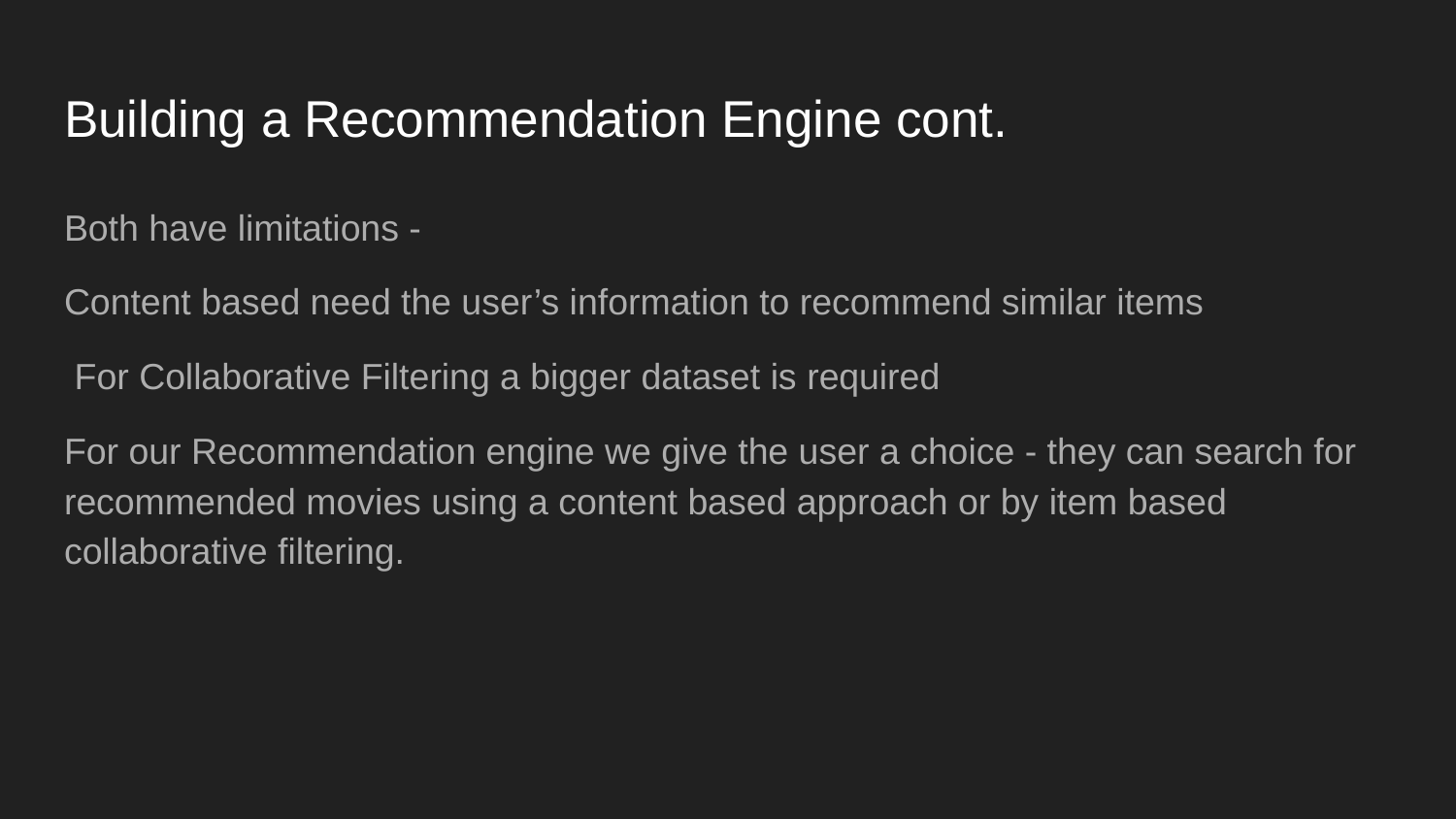

# Building a Recommendation Engine cont.
Both have limitations -
Content based need the user’s information to recommend similar items
 For Collaborative Filtering a bigger dataset is required
For our Recommendation engine we give the user a choice - they can search for recommended movies using a content based approach or by item based collaborative filtering.